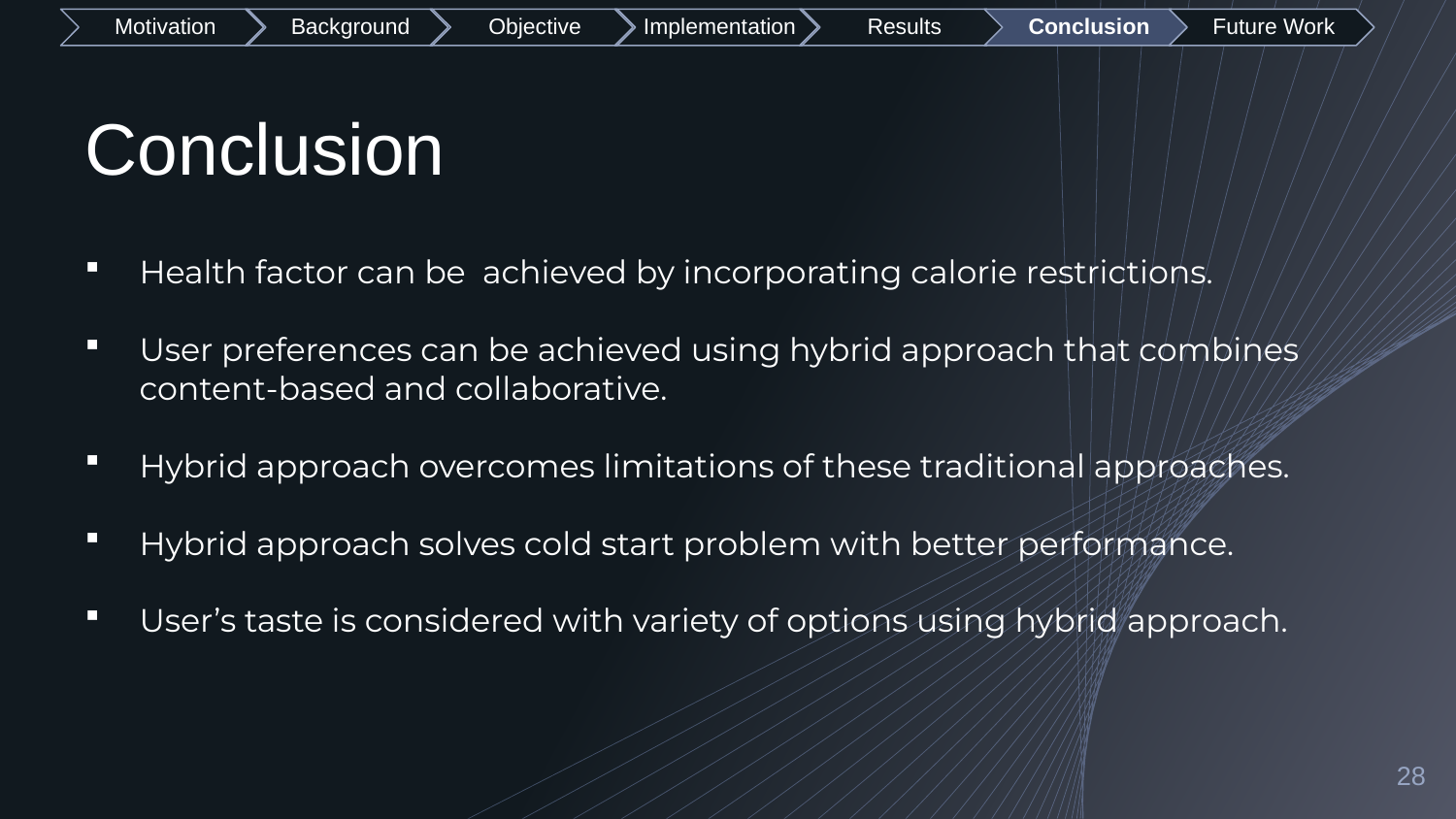

Motivation
Background
Objective
Implementation
Results
Conclusion
Future Work
# Conclusion
Health factor can be  achieved by incorporating calorie restrictions.

User preferences can be achieved using hybrid approach that combines content-based and collaborative.

Hybrid approach overcomes limitations of these traditional approaches.

Hybrid approach solves cold start problem with better performance.

User’s taste is considered with variety of options using hybrid approach.

28